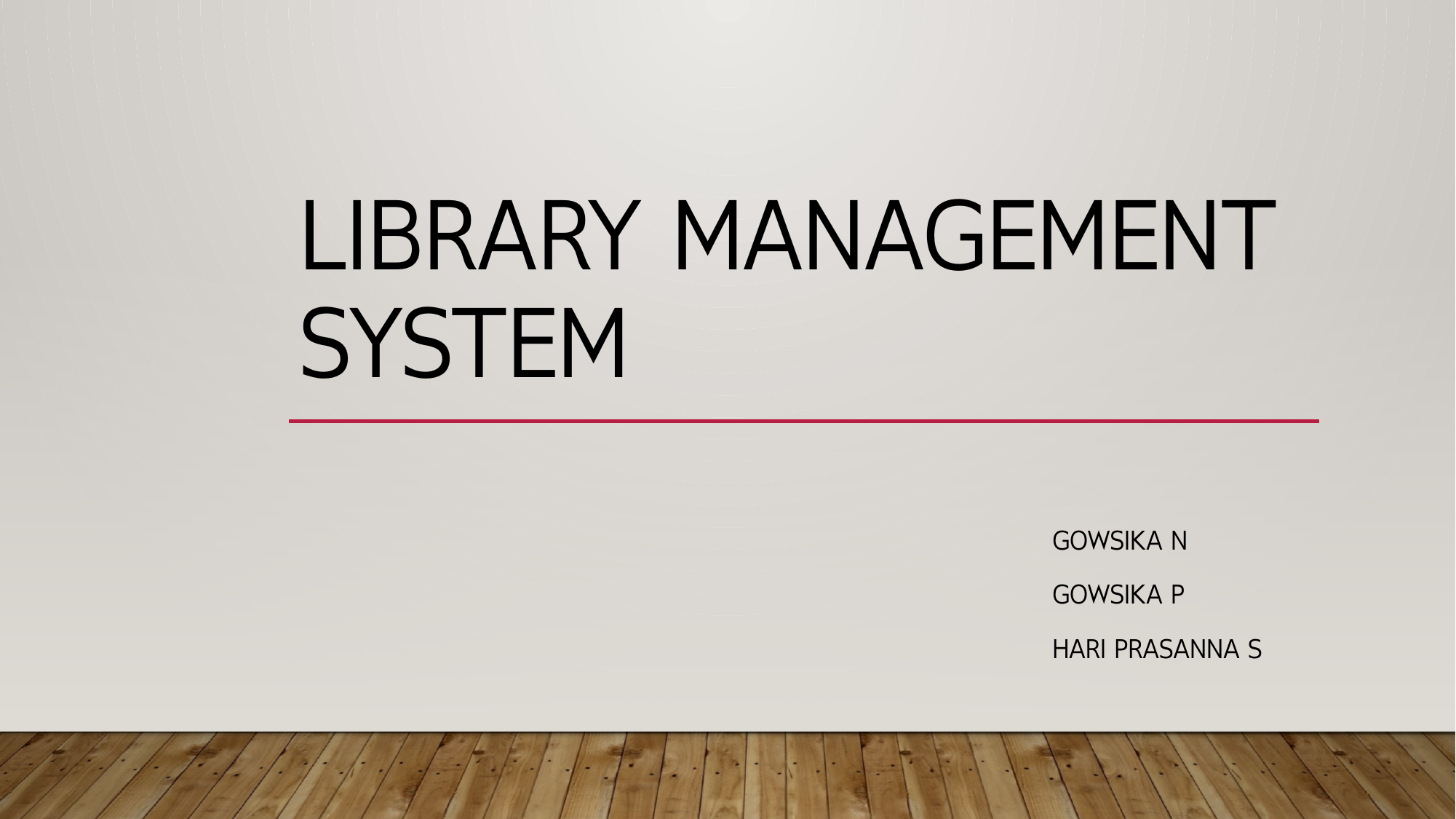

# LIBRARY MANAGEMENT SYSTEM

                             Gowsika n
                             gowsika p
                             hari Prasanna s